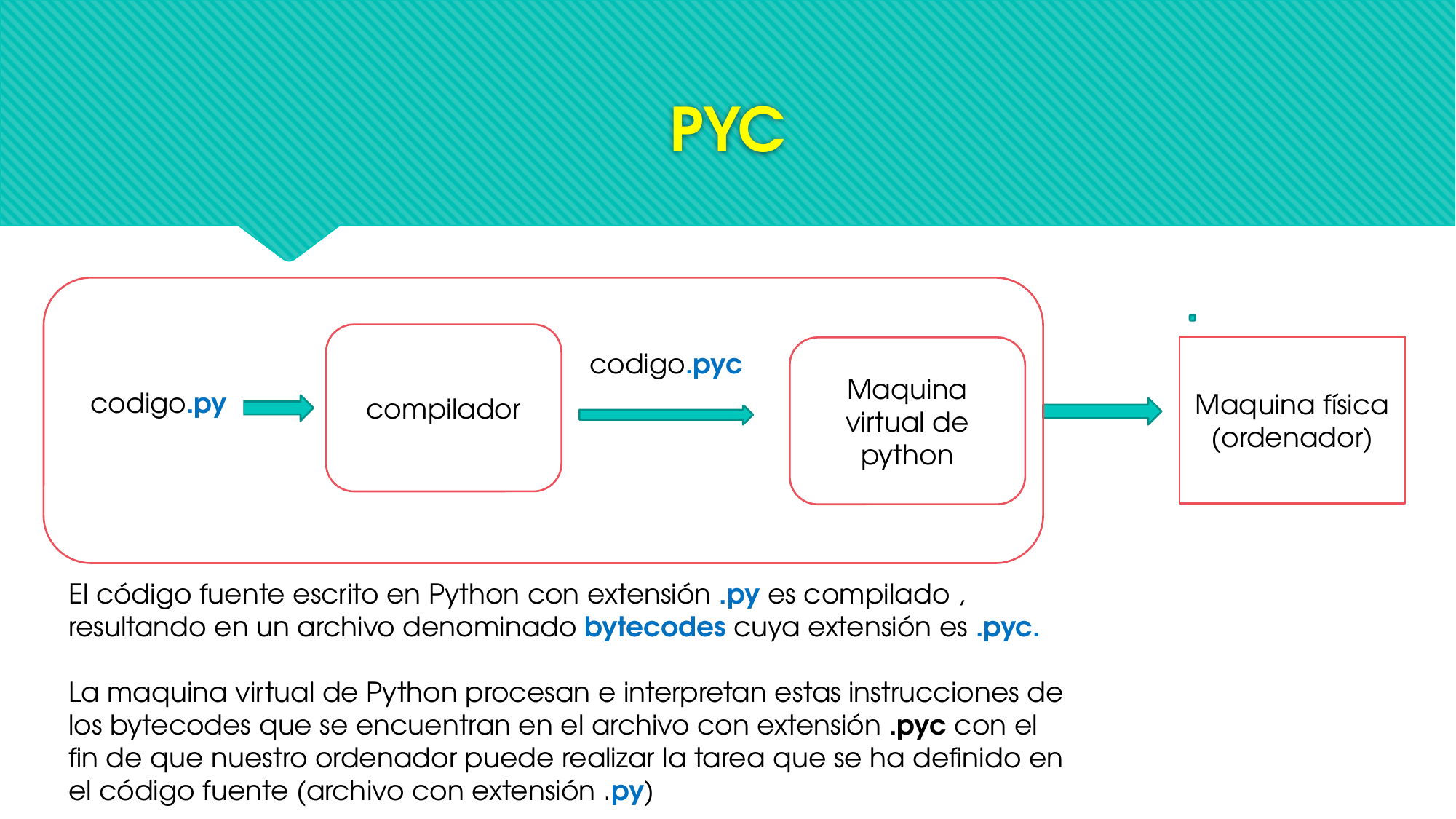

# PYC

codigo.pyc
compilador
Maquina física (ordenador)
Maquina virtual de python
codigo.py

El código fuente escrito en Python con extensión .py es compilado , resultando en un archivo denominado bytecodes cuya extensión es .pyc.

La maquina virtual de Python procesan e interpretan estas instrucciones de los bytecodes que se encuentran en el archivo con extensión .pyc con el fin de que nuestro ordenador puede realizar la tarea que se ha definido en el código fuente (archivo con extensión .py)